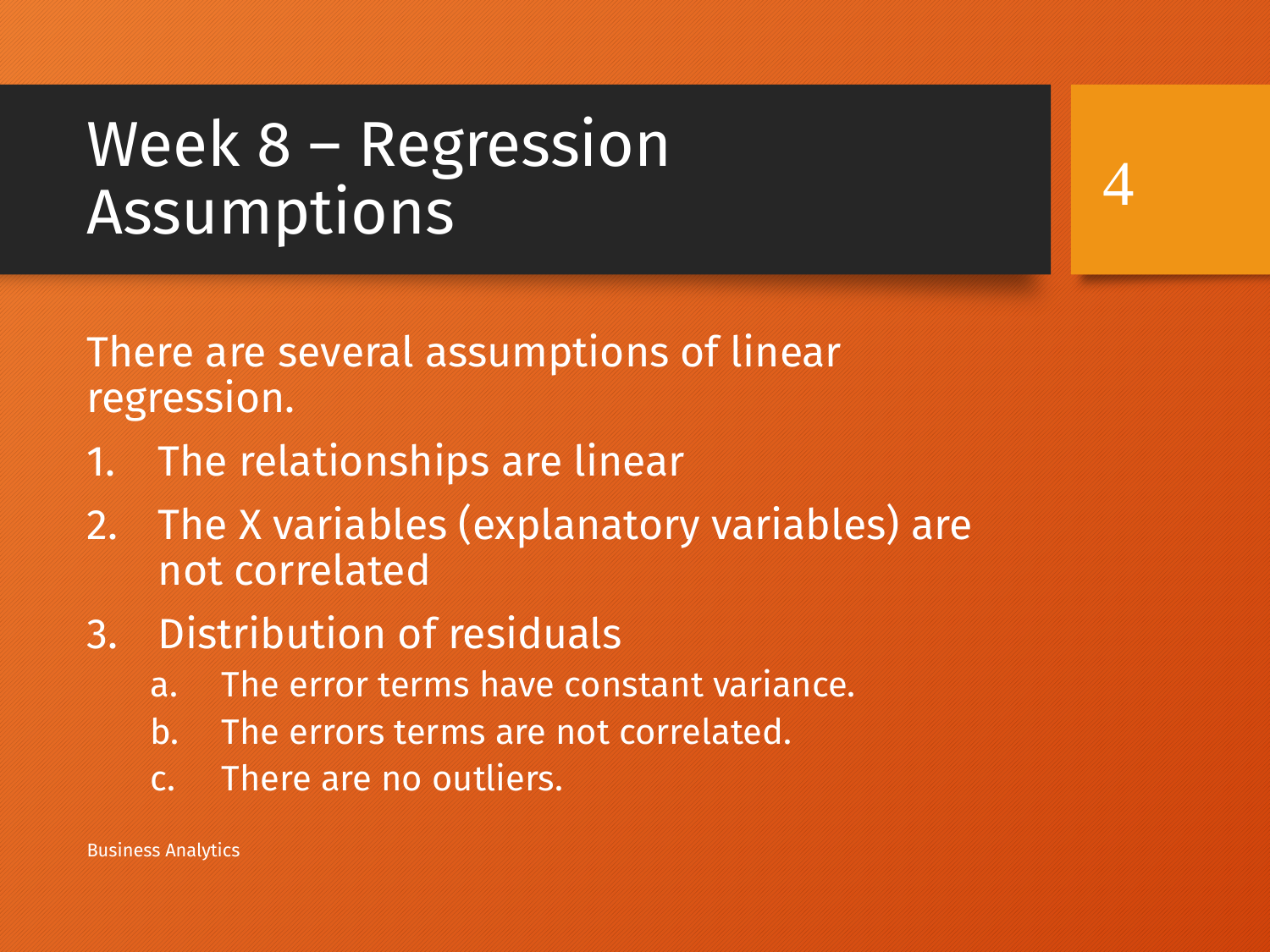

# Week 8 – Regression Assumptions
4
There are several assumptions of linear regression.
The relationships are linear
The X variables (explanatory variables) are not correlated
Distribution of residuals
The error terms have constant variance.
The errors terms are not correlated.
There are no outliers.
Business Analytics